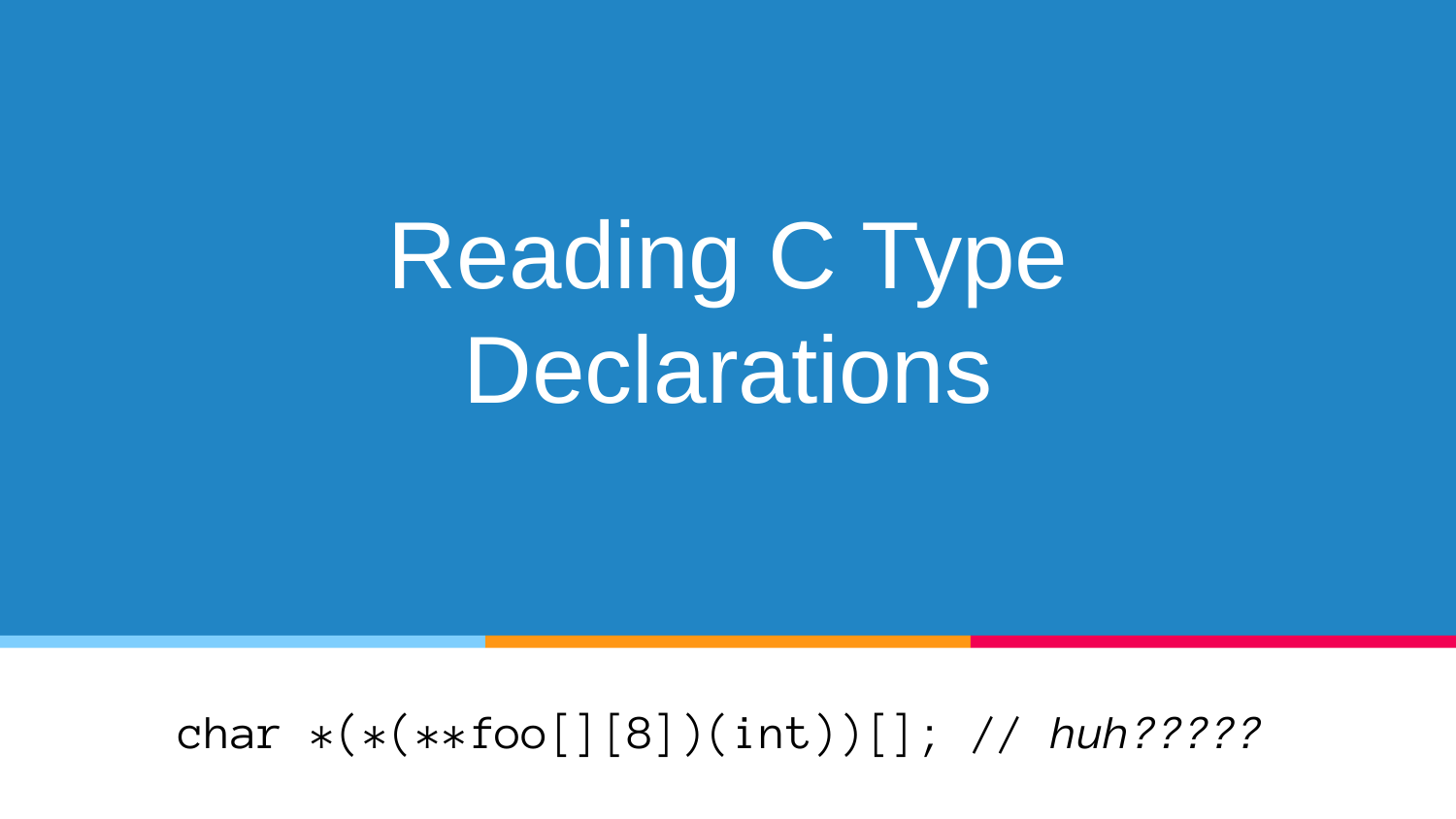

# Reading C Type Declarations
char *(*(**foo[][8])(int))[]; // huh?????